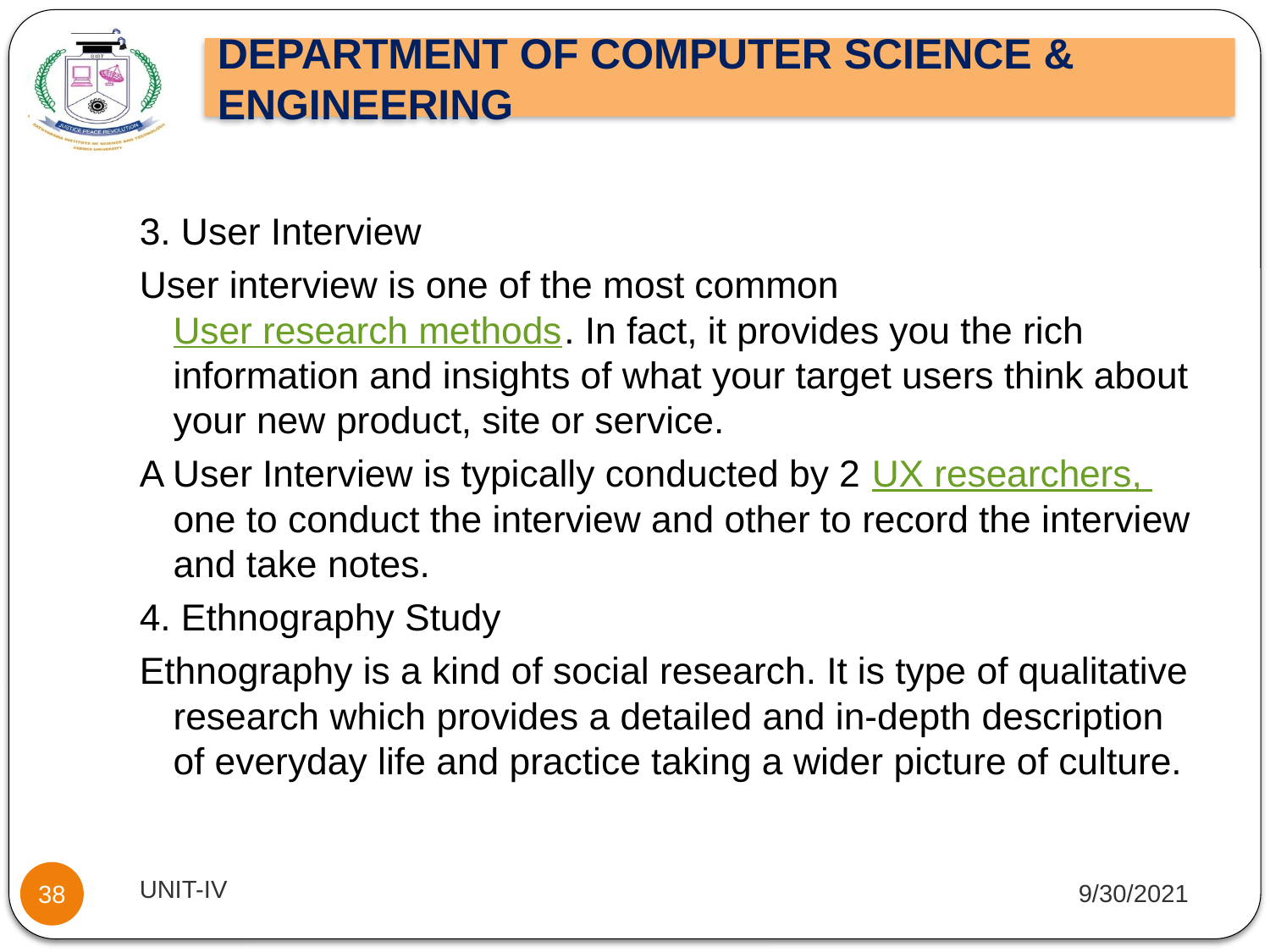

#

3. User Interview
User interview is one of the most common User research methods. In fact, it provides you the rich information and insights of what your target users think about your new product, site or service.
A User Interview is typically conducted by 2 UX researchers, one to conduct the interview and other to record the interview and take notes.
4. Ethnography Study
Ethnography is a kind of social research. It is type of qualitative research which provides a detailed and in-depth description of everyday life and practice taking a wider picture of culture.

UNIT-IV
9/30/2021
38